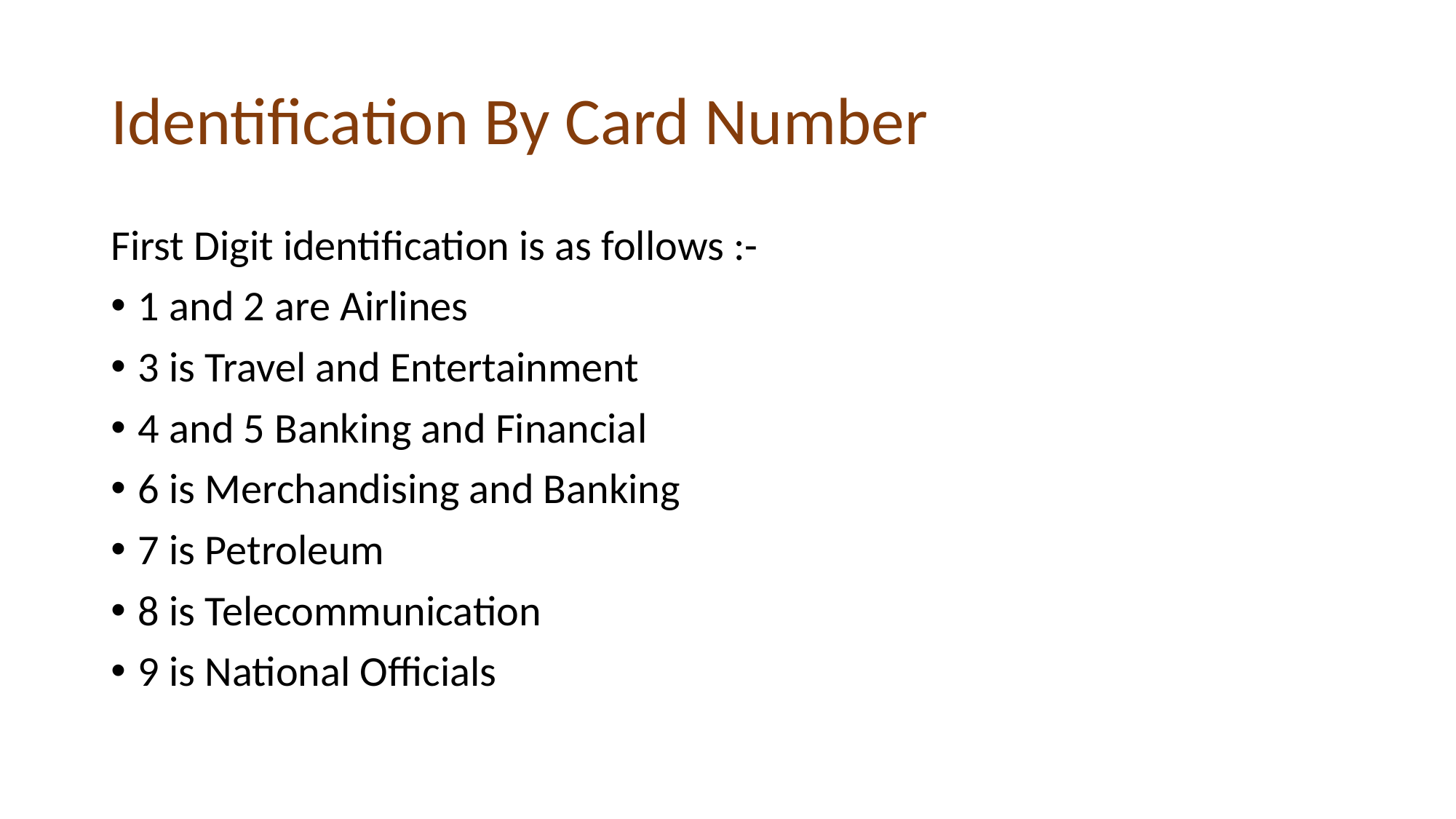

# Identification By Card Number
First Digit identification is as follows :-
1 and 2 are Airlines
3 is Travel and Entertainment
4 and 5 Banking and Financial
6 is Merchandising and Banking
7 is Petroleum
8 is Telecommunication
9 is National Officials